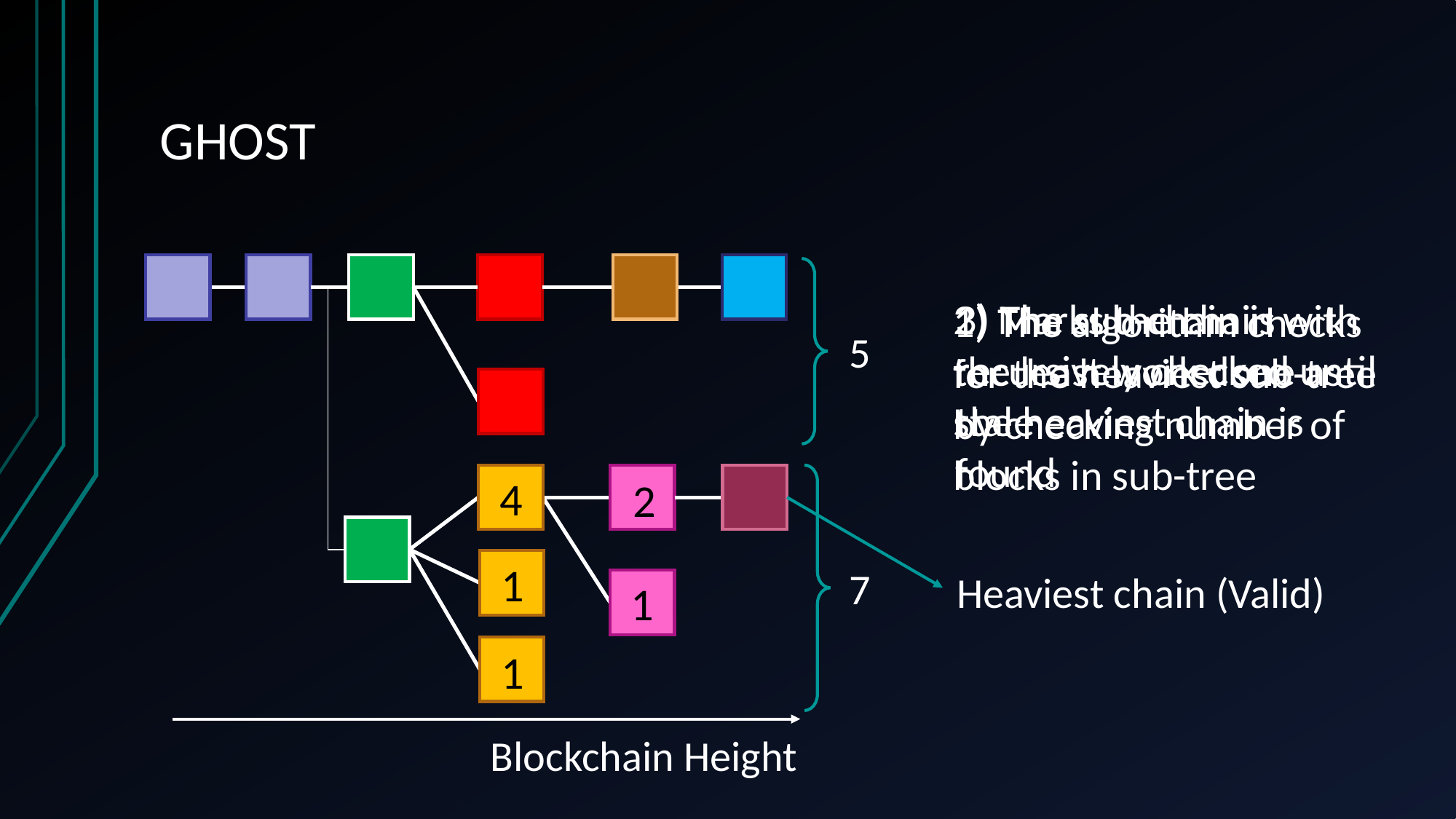

# GHOST

2) Marks the chain with the least work done as stale
3) The sub-chain is recursively checked until the heaviest chain is found
1) The algorithm checks for the heaviest sub-tree by checking number of blocks in sub-tree
5

4

2

1
7
Heaviest chain (Valid)
1

1
Blockchain Height